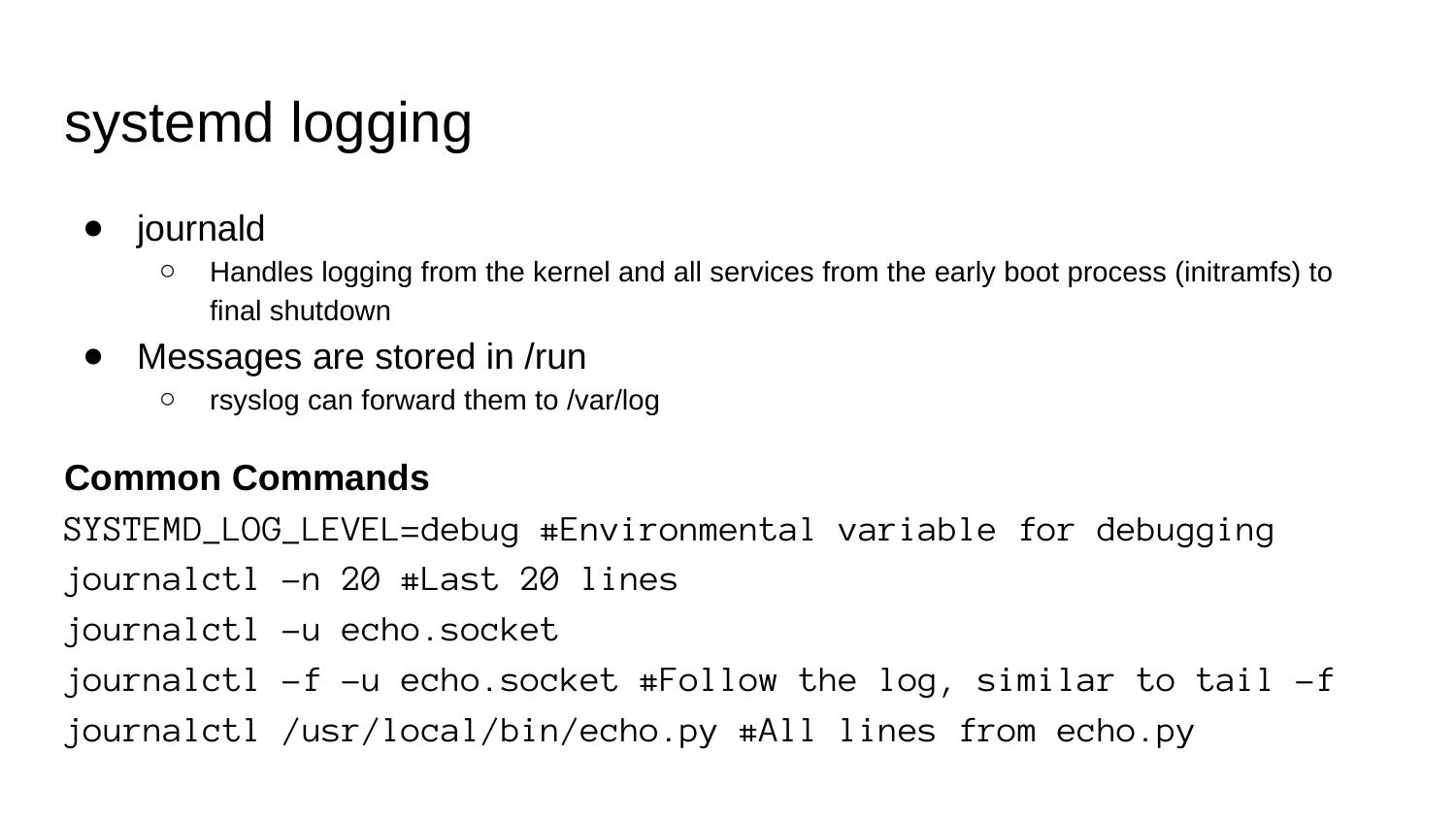

# systemd logging
journald
Handles logging from the kernel and all services from the early boot process (initramfs) to final shutdown
Messages are stored in /run
rsyslog can forward them to /var/log
Common Commands
SYSTEMD_LOG_LEVEL=debug #Environmental variable for debugging
journalctl -n 20 #Last 20 lines
journalctl -u echo.socket
journalctl -f -u echo.socket #Follow the log, similar to tail -f
journalctl /usr/local/bin/echo.py #All lines from echo.py